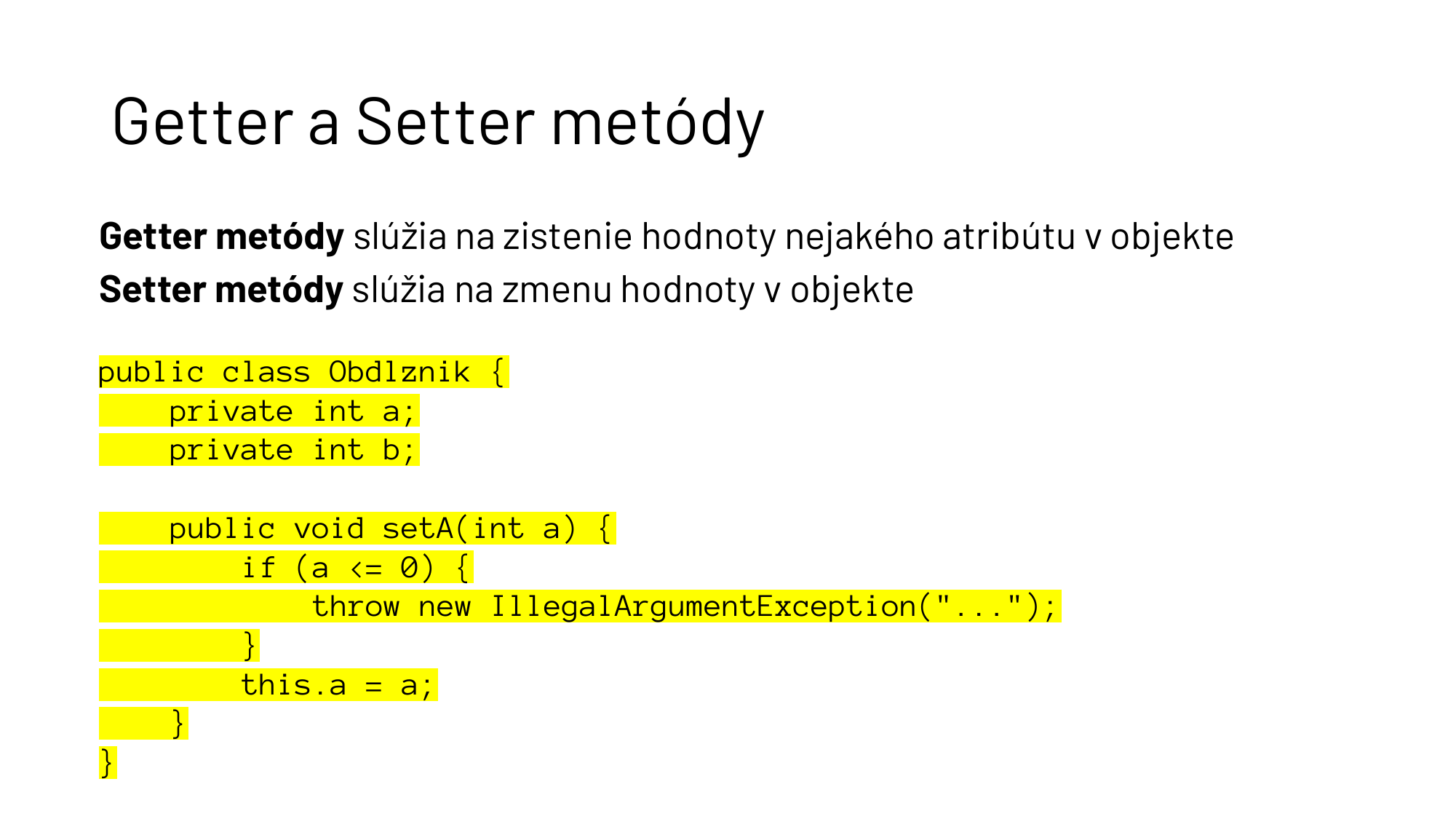

# Getter a Setter metódy
Getter metódy slúžia na zistenie hodnoty nejakého atribútu v objekte
Setter metódy slúžia na zmenu hodnoty v objekte

public class Obdlznik {
    private int a;
    private int b;

    public void setA(int a) {
        if (a <= 0) {
            throw new IllegalArgumentException("...");
        }
        this.a = a;
    }
}